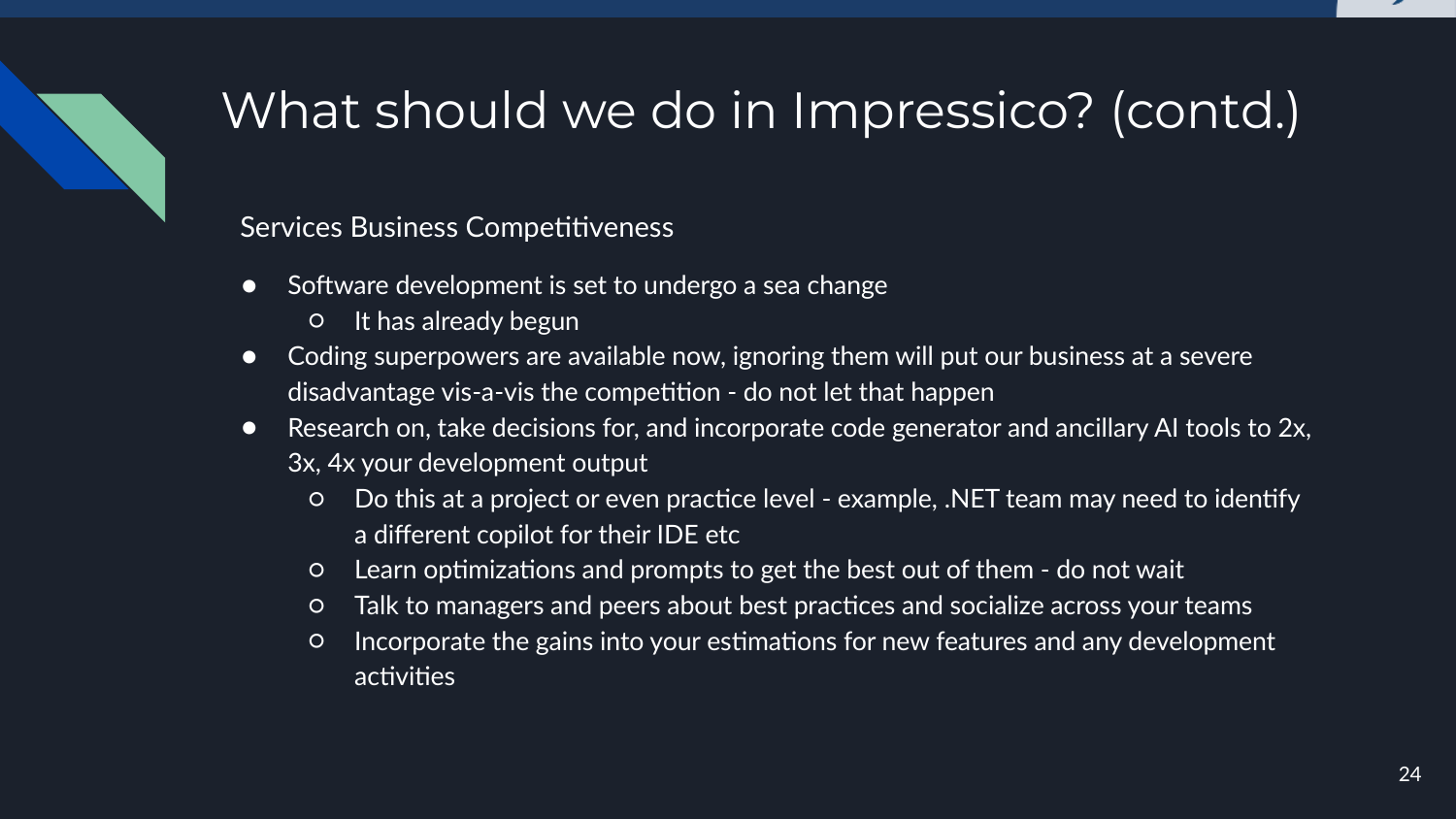

# What should we do in Impressico? (contd.)
Services Business Competitiveness
Software development is set to undergo a sea change
It has already begun
Coding superpowers are available now, ignoring them will put our business at a severe disadvantage vis-a-vis the competition - do not let that happen
Research on, take decisions for, and incorporate code generator and ancillary AI tools to 2x, 3x, 4x your development output
Do this at a project or even practice level - example, .NET team may need to identify a different copilot for their IDE etc
Learn optimizations and prompts to get the best out of them - do not wait
Talk to managers and peers about best practices and socialize across your teams
Incorporate the gains into your estimations for new features and any development activities
24